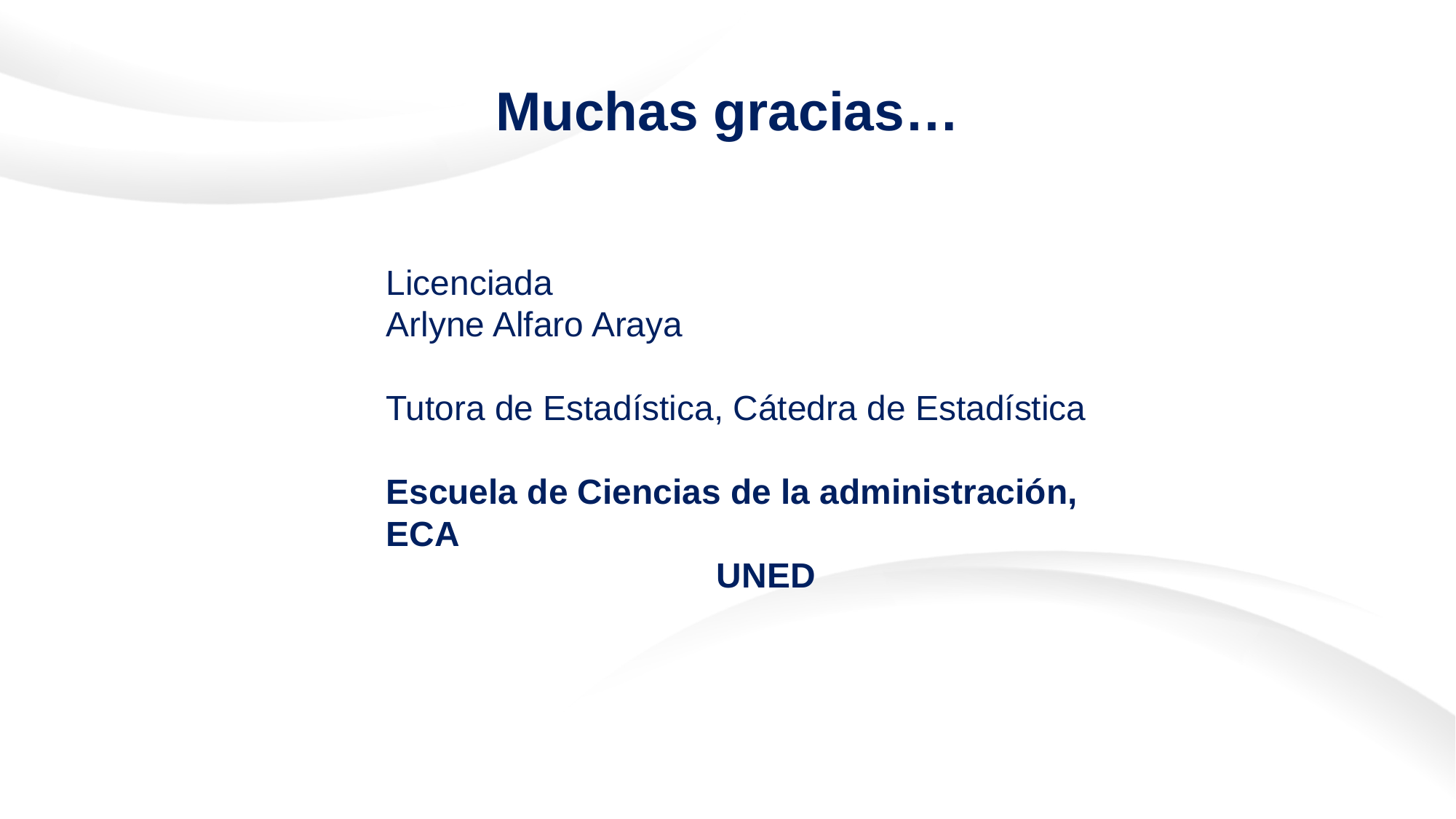

# Muchas gracias…
Licenciada
Arlyne Alfaro Araya

Tutora de Estadística, Cátedra de Estadística

Escuela de Ciencias de la administración, ECA
UNED